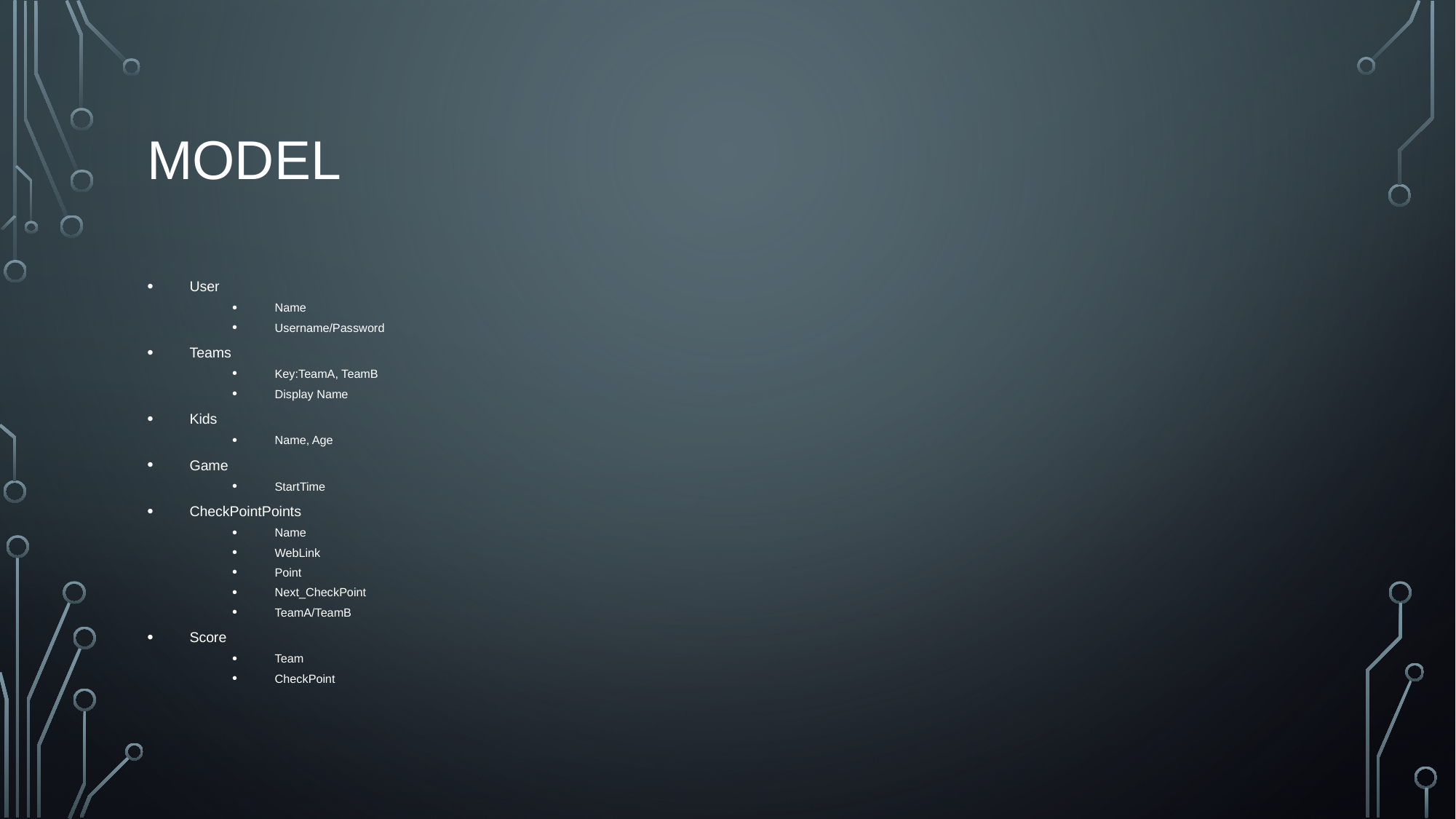

# Model
User
Name
Username/Password
Teams
Key:TeamA, TeamB
Display Name
Kids
Name, Age
Game
StartTime
CheckPointPoints
Name
WebLink
Point
Next_CheckPoint
TeamA/TeamB
Score
Team
CheckPoint